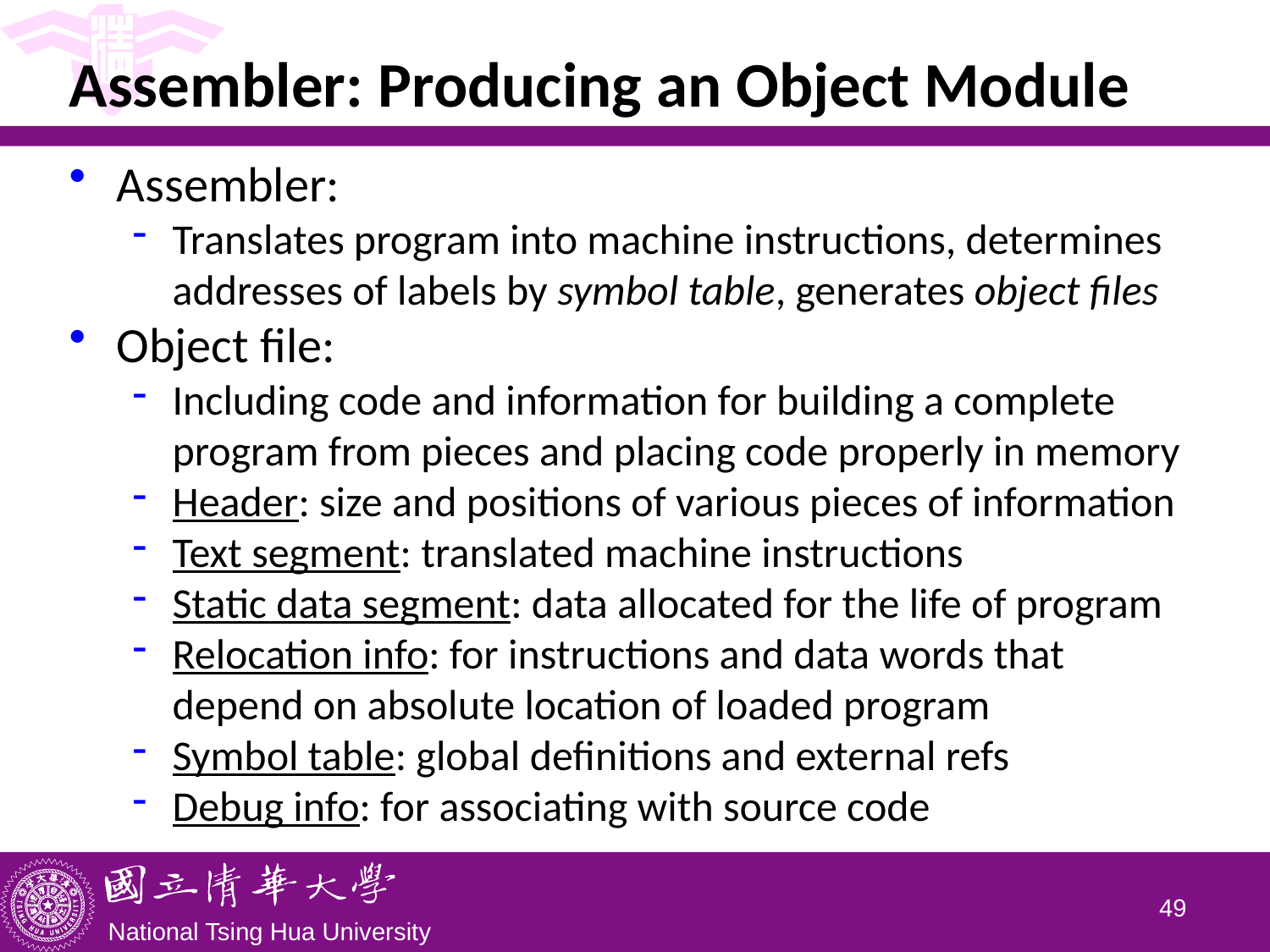

# Assembler: Producing an Object Module
Assembler:
Translates program into machine instructions, determines addresses of labels by symbol table, generates object files
Object file:
Including code and information for building a complete program from pieces and placing code properly in memory
Header: size and positions of various pieces of information
Text segment: translated machine instructions
Static data segment: data allocated for the life of program
Relocation info: for instructions and data words that depend on absolute location of loaded program
Symbol table: global definitions and external refs
Debug info: for associating with source code
49